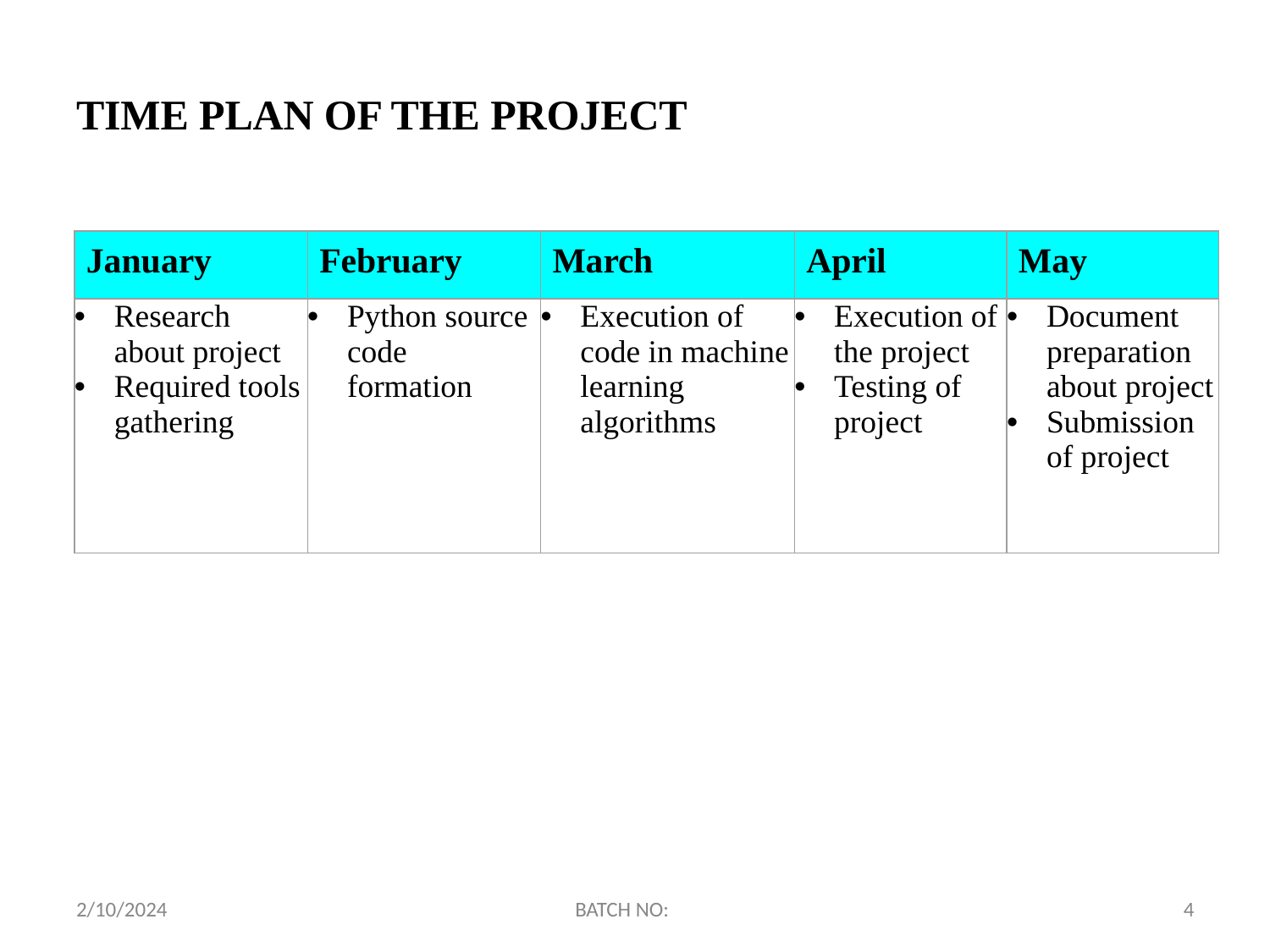

# TIME PLAN OF THE PROJECT
| January | February | March | April | May |
| --- | --- | --- | --- | --- |
| Research about project Required tools gathering | Python source code formation | Execution of code in machine learning algorithms | Execution of the project Testing of project | Document preparation about project Submission of project |
2/10/2024
BATCH NO:
4